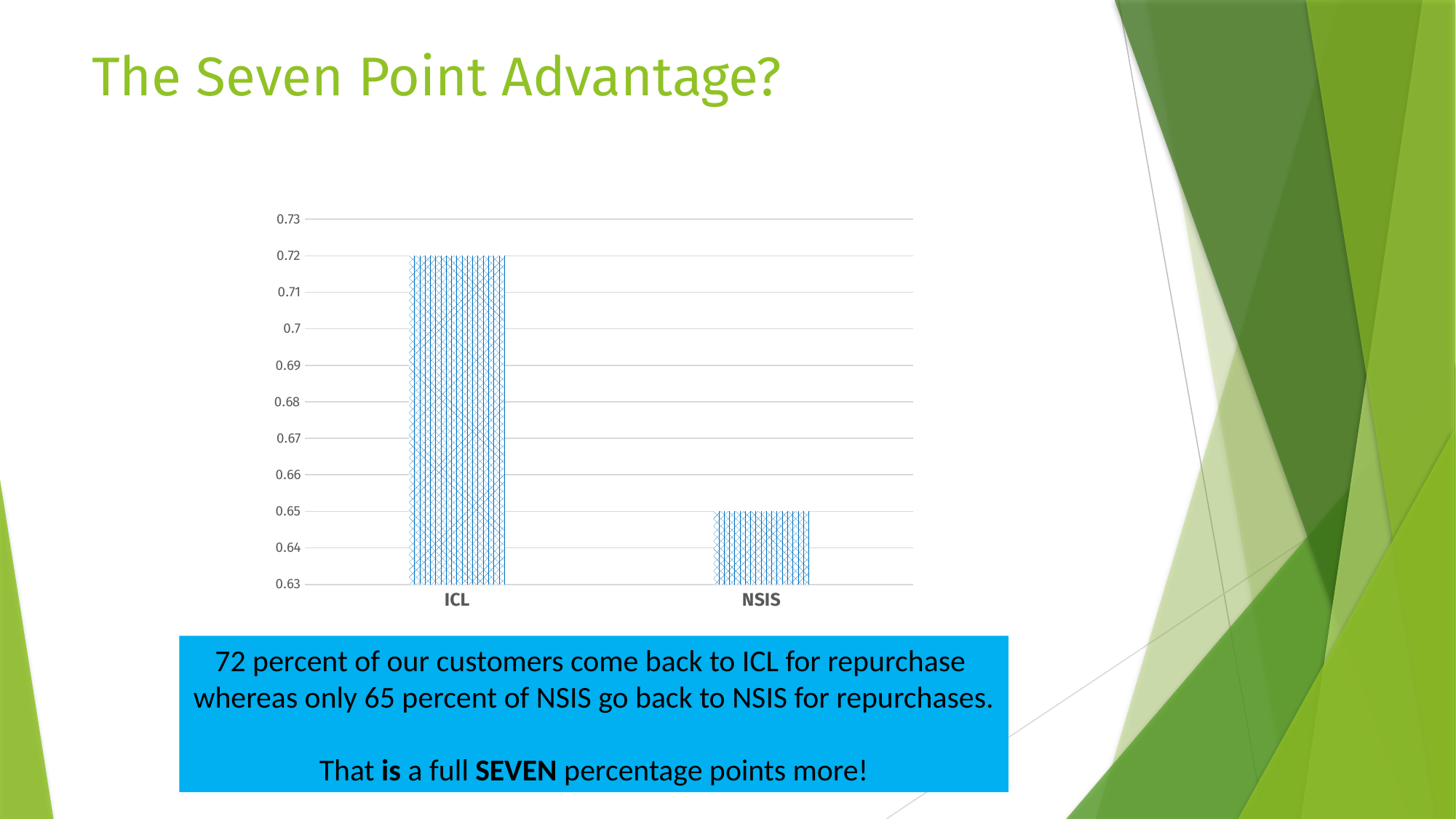

# The Seven Point Advantage?

### Chart

| Category |  |
|---|---|
| ICL | 0.72 |
| NSIS | 0.65 |
72 percent of our customers come back to ICL for repurchase
whereas only 65 percent of NSIS go back to NSIS for repurchases.
That is a full SEVEN percentage points more!